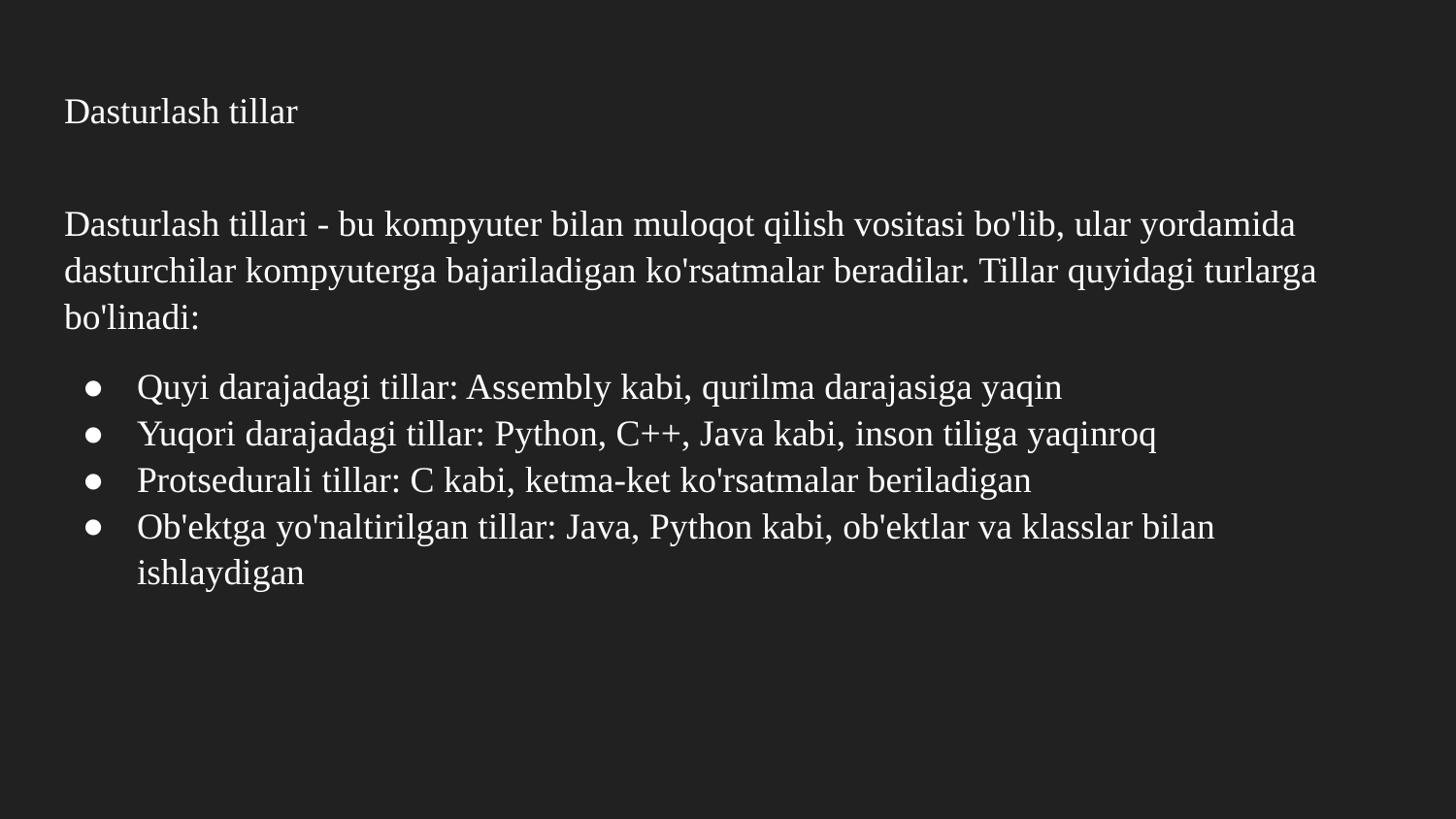

# Dasturlash tillar

Dasturlash tillari - bu kompyuter bilan muloqot qilish vositasi bo'lib, ular yordamida dasturchilar kompyuterga bajariladigan ko'rsatmalar beradilar. Tillar quyidagi turlarga bo'linadi:
Quyi darajadagi tillar: Assembly kabi, qurilma darajasiga yaqin
Yuqori darajadagi tillar: Python, C++, Java kabi, inson tiliga yaqinroq
Protsedurali tillar: C kabi, ketma-ket ko'rsatmalar beriladigan
Ob'ektga yo'naltirilgan tillar: Java, Python kabi, ob'ektlar va klasslar bilan ishlaydigan